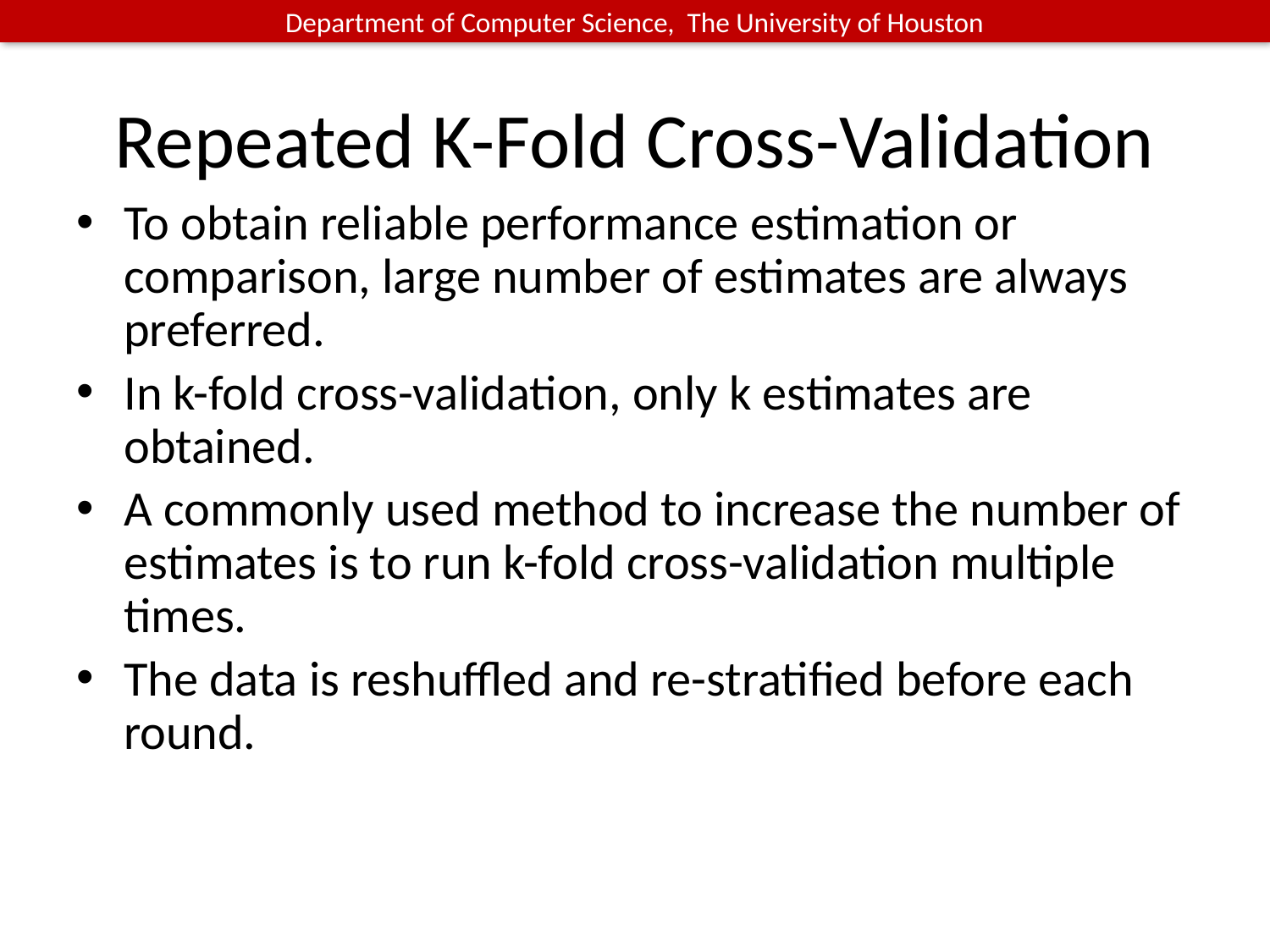

# Repeated K-Fold Cross-Validation
To obtain reliable performance estimation or comparison, large number of estimates are always preferred.
In k-fold cross-validation, only k estimates are obtained.
A commonly used method to increase the number of estimates is to run k-fold cross-validation multiple times.
The data is reshuffled and re-stratified before each round.